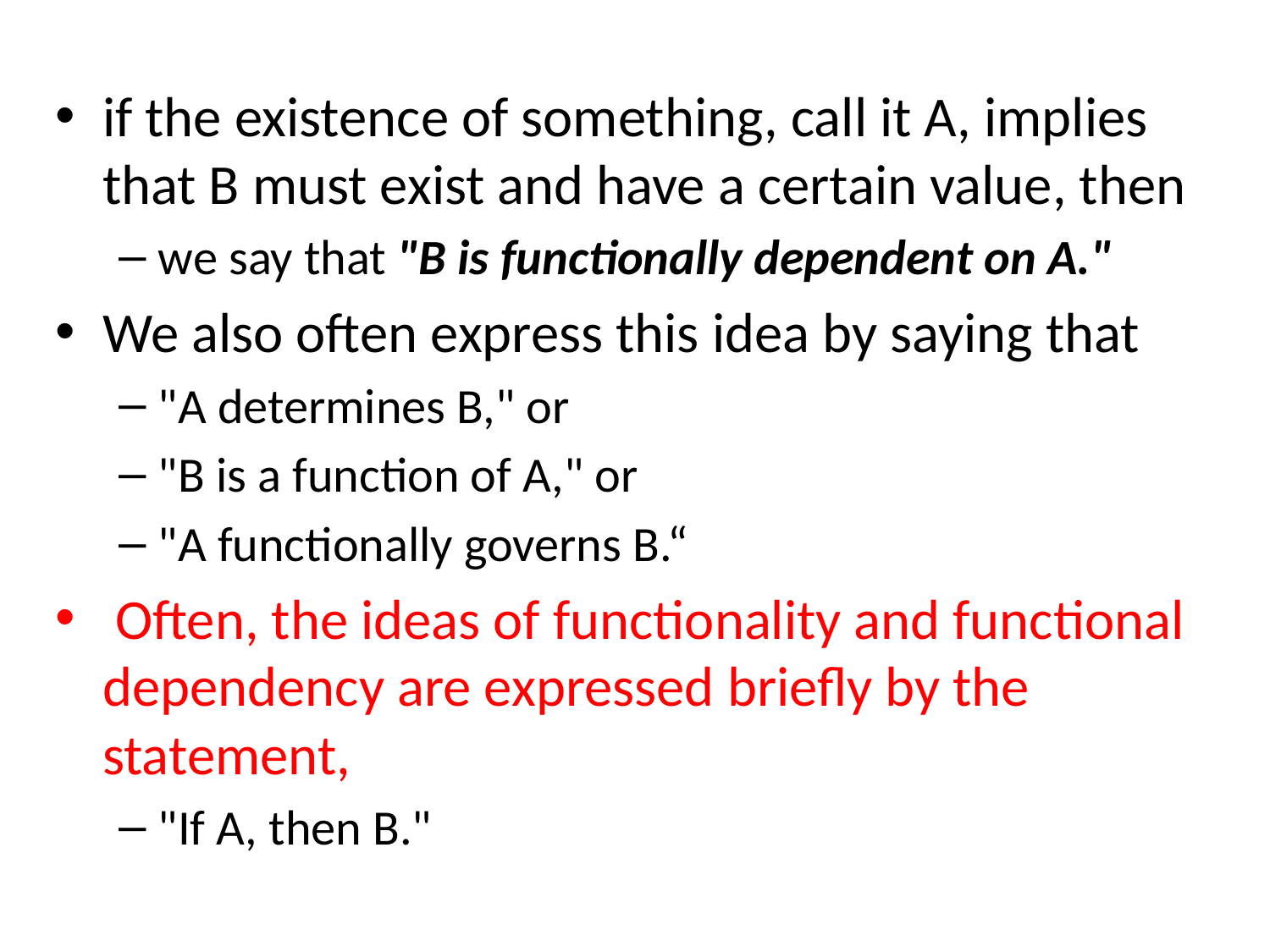

if the existence of something, call it A, implies that B must exist and have a certain value, then
we say that "B is functionally dependent on A."
We also often express this idea by saying that
"A determines B," or
"B is a function of A," or
"A functionally governs B.“
 Often, the ideas of functionality and functional dependency are expressed briefly by the statement,
"If A, then B."